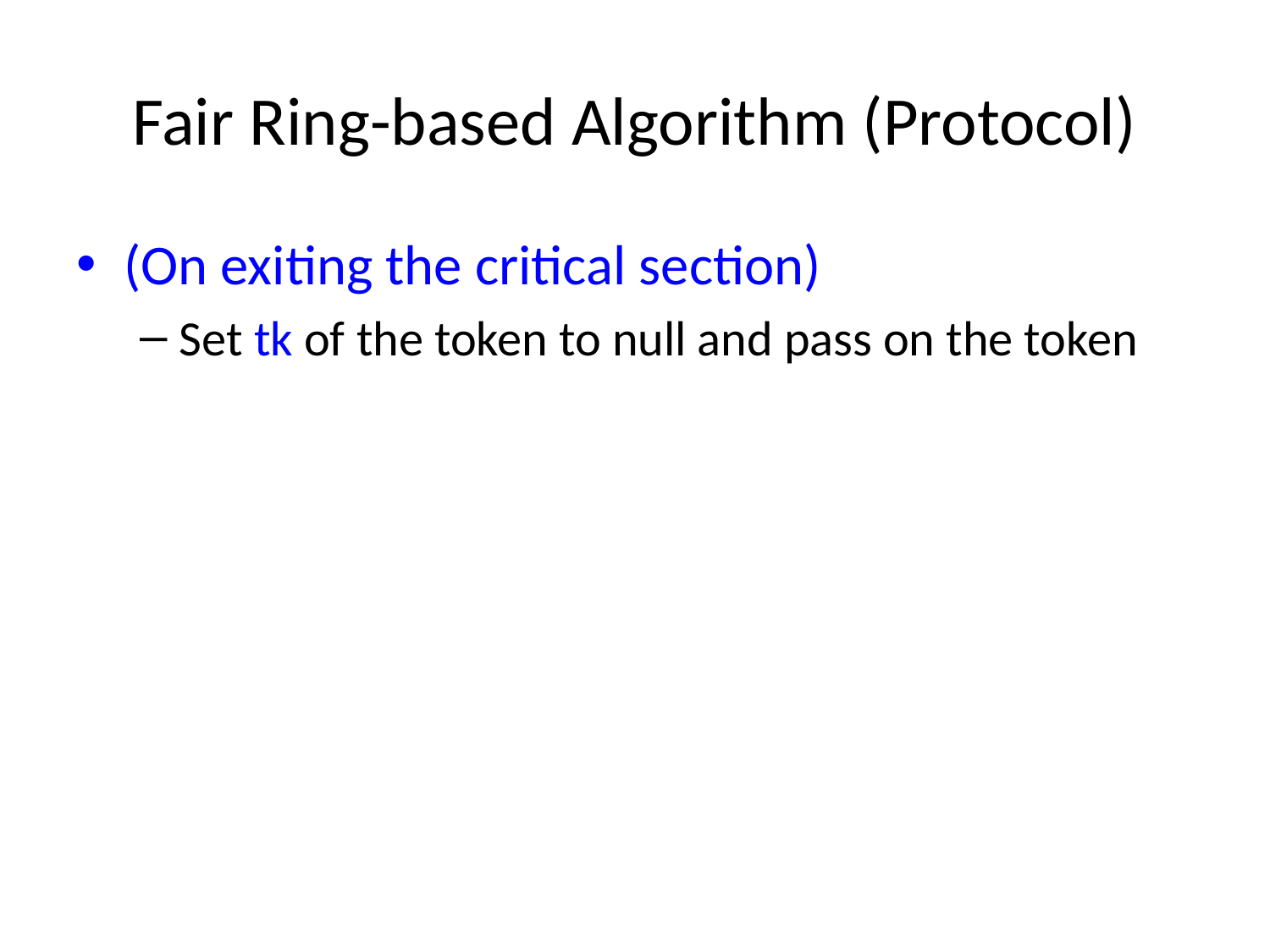

# Fair Ring-based Algorithm (Protocol)
(On exiting the critical section)
Set tk of the token to null and pass on the token